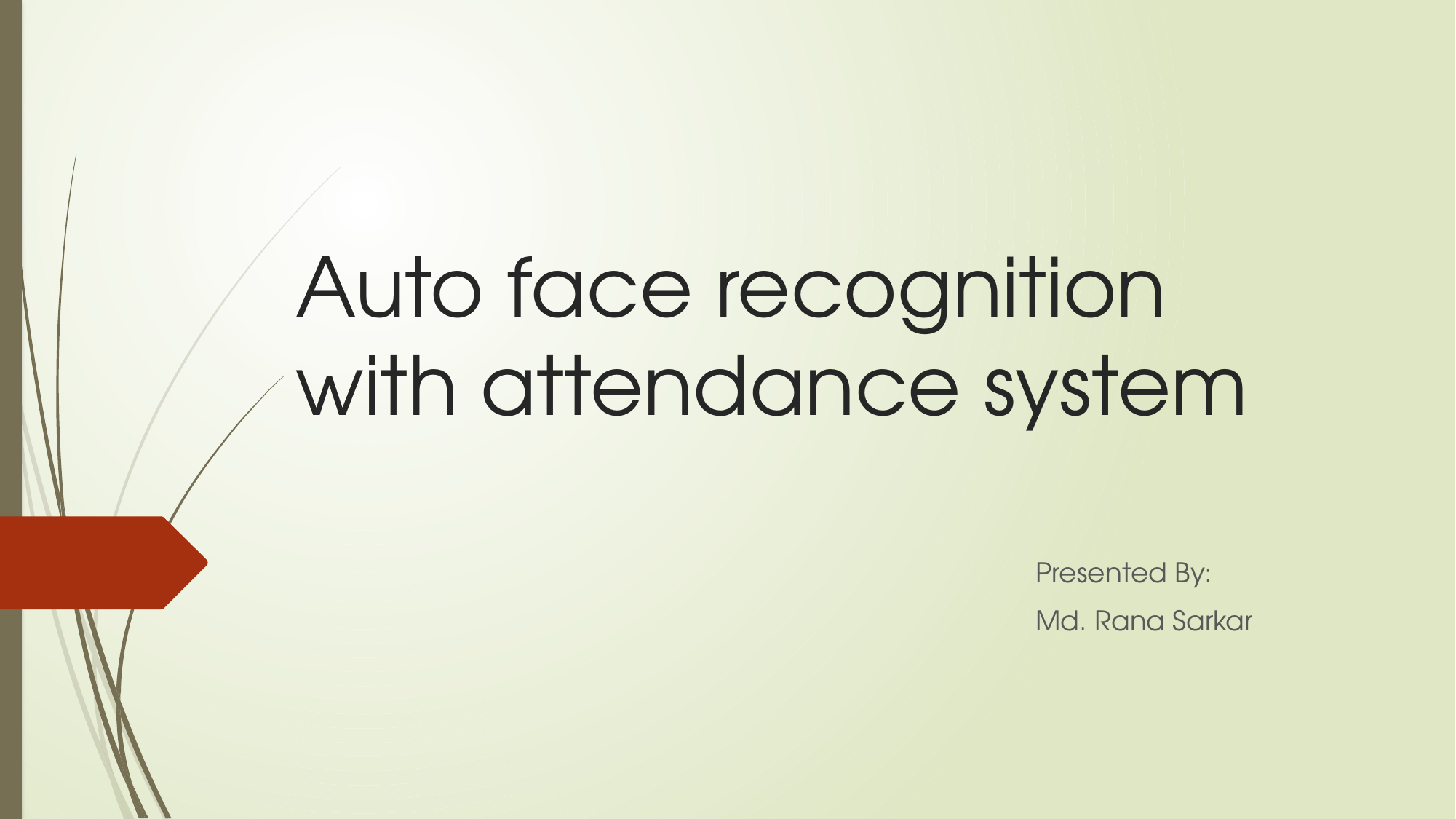

# Auto face recognition with attendance system
Presented By:
Md. Rana Sarkar